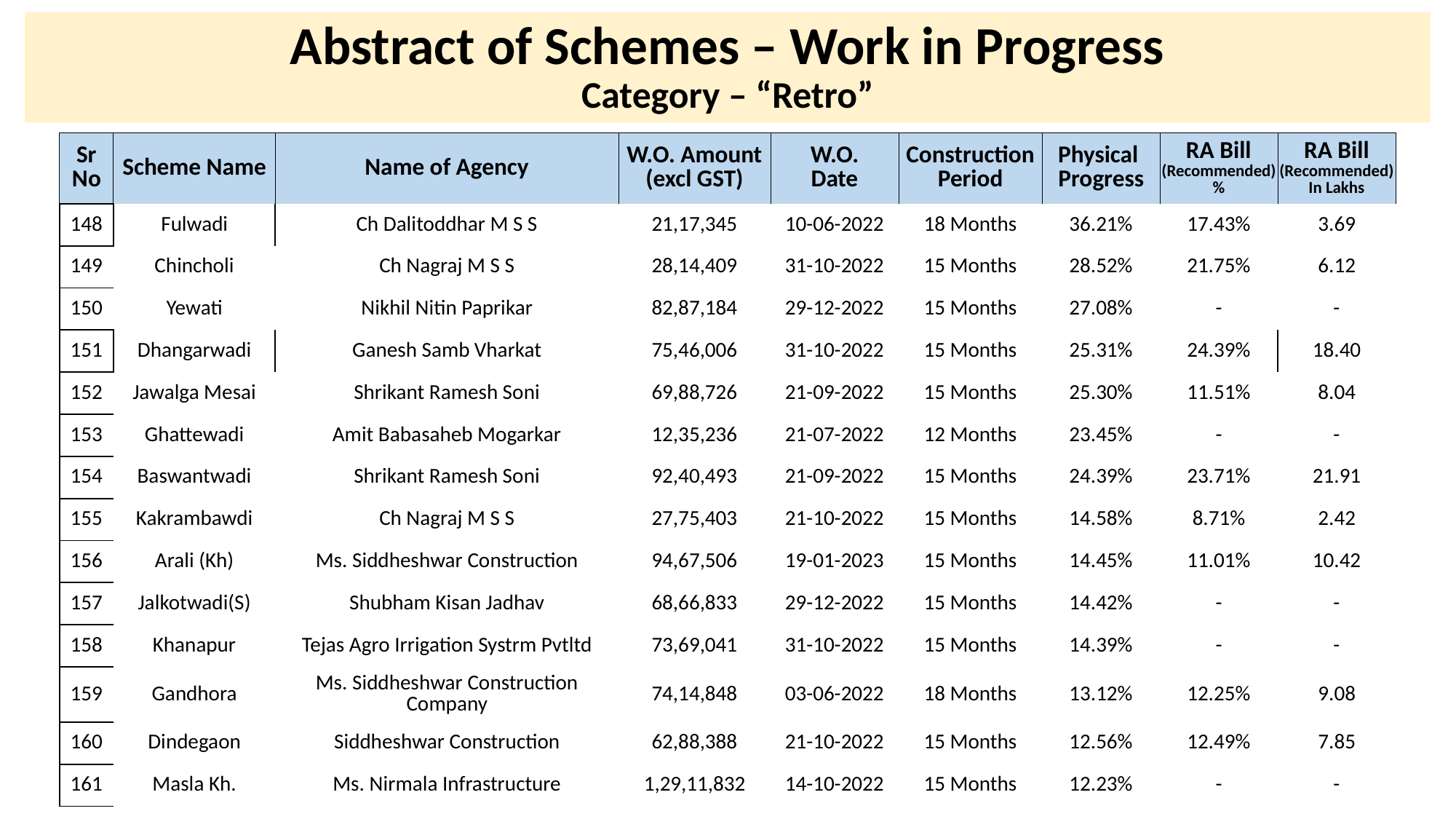

# Abstract of Schemes – Work in Progress Category – “Retro”
| Sr No | Scheme Name | Name of Agency | W.O. Amount (excl GST) | W.O. Date | Construction Period | Physical Progress | RA Bill (Recommended) % | RA Bill (Recommended) In Lakhs |
| --- | --- | --- | --- | --- | --- | --- | --- | --- |
| 148 | Fulwadi | Ch Dalitoddhar M S S | 21,17,345 | 10-06-2022 | 18 Months | 36.21% | 17.43% | 3.69 |
| --- | --- | --- | --- | --- | --- | --- | --- | --- |
| 149 | Chincholi | Ch Nagraj M S S | 28,14,409 | 31-10-2022 | 15 Months | 28.52% | 21.75% | 6.12 |
| 150 | Yewati | Nikhil Nitin Paprikar | 82,87,184 | 29-12-2022 | 15 Months | 27.08% | - | - |
| 151 | Dhangarwadi | Ganesh Samb Vharkat | 75,46,006 | 31-10-2022 | 15 Months | 25.31% | 24.39% | 18.40 |
| 152 | Jawalga Mesai | Shrikant Ramesh Soni | 69,88,726 | 21-09-2022 | 15 Months | 25.30% | 11.51% | 8.04 |
| 153 | Ghattewadi | Amit Babasaheb Mogarkar | 12,35,236 | 21-07-2022 | 12 Months | 23.45% | - | - |
| 154 | Baswantwadi | Shrikant Ramesh Soni | 92,40,493 | 21-09-2022 | 15 Months | 24.39% | 23.71% | 21.91 |
| 155 | Kakrambawdi | Ch Nagraj M S S | 27,75,403 | 21-10-2022 | 15 Months | 14.58% | 8.71% | 2.42 |
| 156 | Arali (Kh) | Ms. Siddheshwar Construction | 94,67,506 | 19-01-2023 | 15 Months | 14.45% | 11.01% | 10.42 |
| 157 | Jalkotwadi(S) | Shubham Kisan Jadhav | 68,66,833 | 29-12-2022 | 15 Months | 14.42% | - | - |
| 158 | Khanapur | Tejas Agro Irrigation Systrm Pvtltd | 73,69,041 | 31-10-2022 | 15 Months | 14.39% | - | - |
| 159 | Gandhora | Ms. Siddheshwar Construction Company | 74,14,848 | 03-06-2022 | 18 Months | 13.12% | 12.25% | 9.08 |
| 160 | Dindegaon | Siddheshwar Construction | 62,88,388 | 21-10-2022 | 15 Months | 12.56% | 12.49% | 7.85 |
| 161 | Masla Kh. | Ms. Nirmala Infrastructure | 1,29,11,832 | 14-10-2022 | 15 Months | 12.23% | - | - |